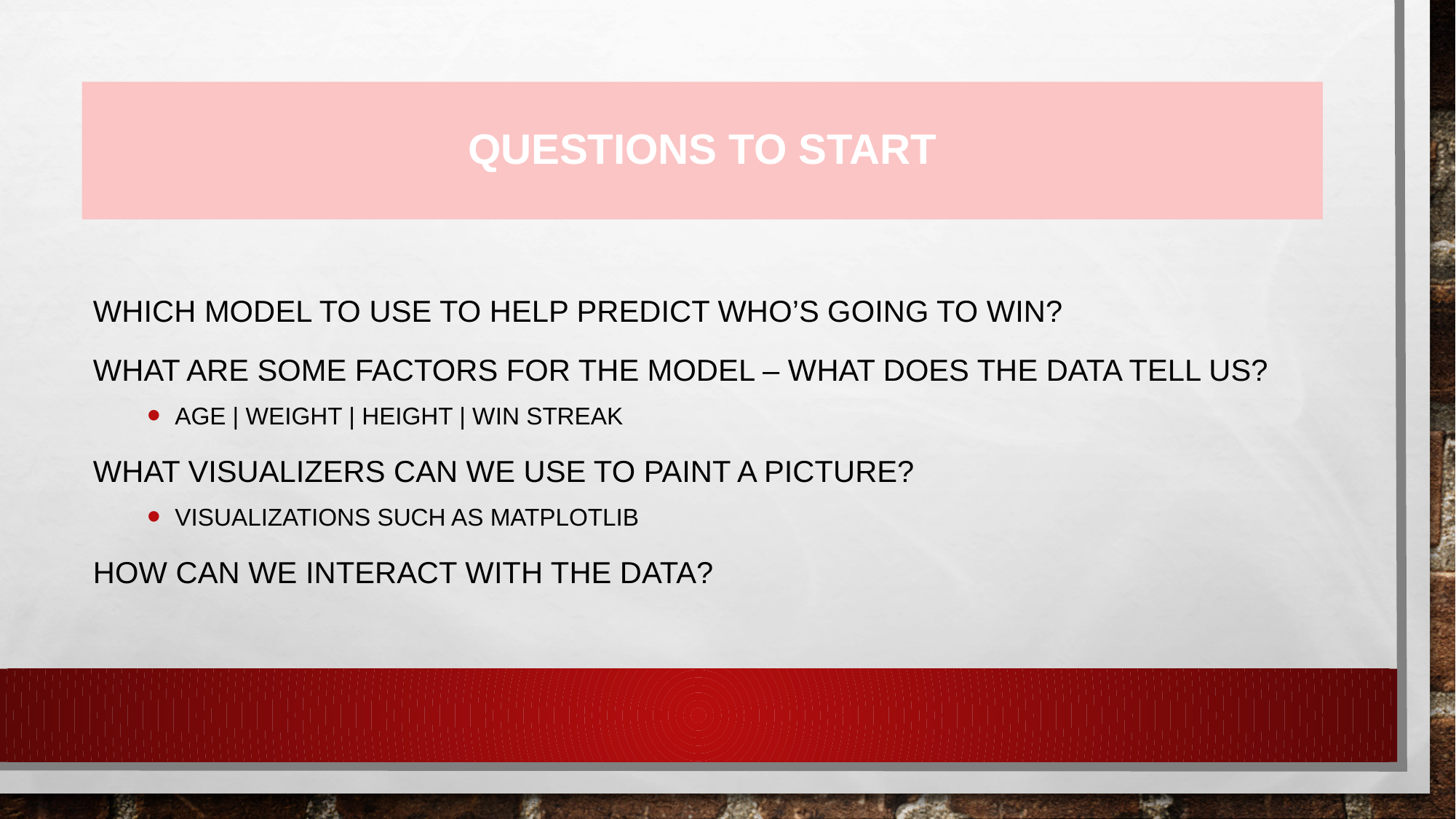

# Questions to start
Which model to use to help predict who’s going to win?
What are some factors for the model – what does the data tell us?
Age | weight | height | Win Streak
What visualizers can we use to paint a picture?
visualizations such as matplotlib
How can we interact with the data?